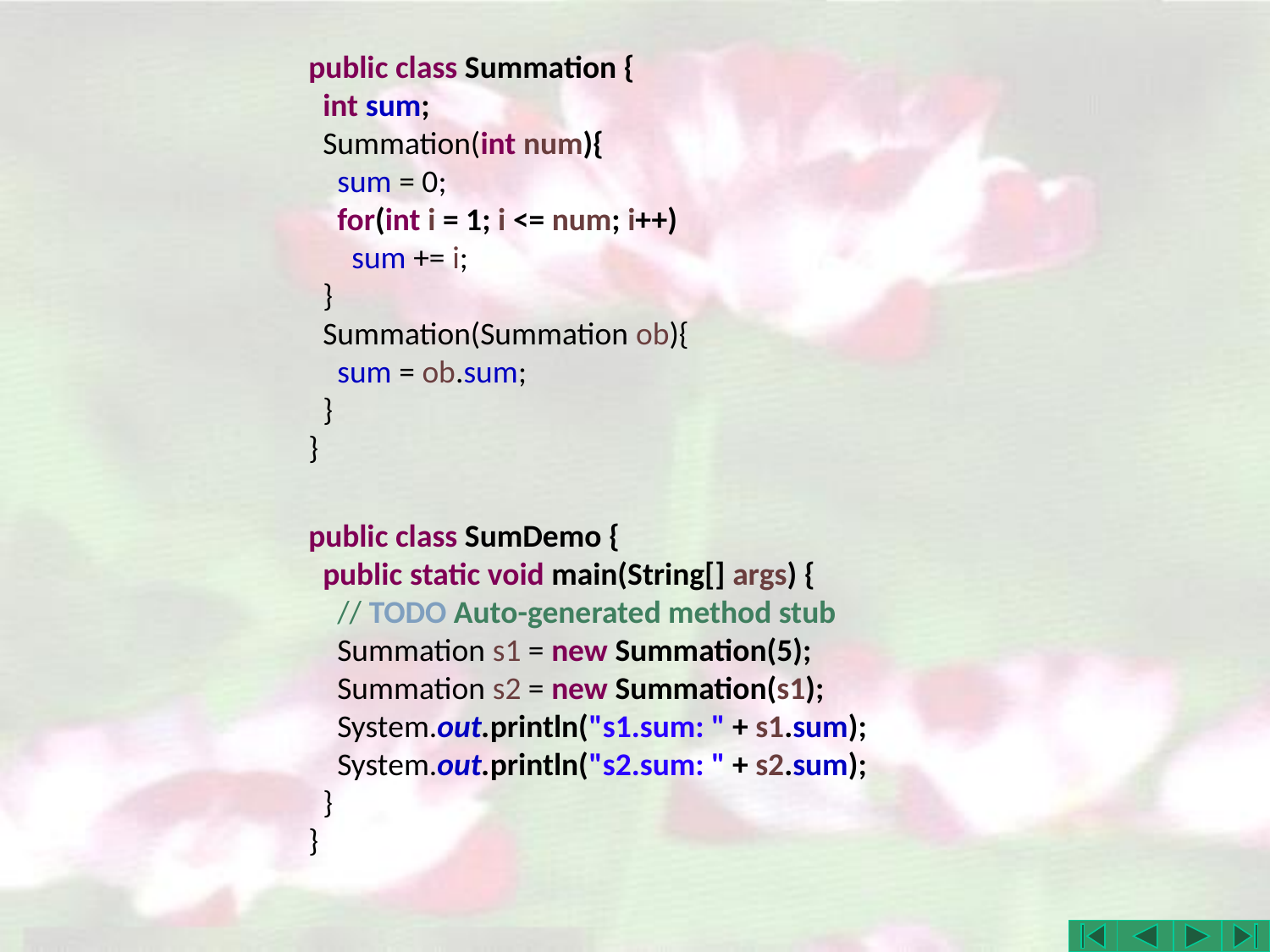

public class Summation {
  int sum;
  Summation(int num){
    sum = 0;
    for(int i = 1; i <= num; i++)
      sum += i;
  }
  Summation(Summation ob){
    sum = ob.sum;
  }
}
public class SumDemo {
  public static void main(String[] args) {
    // TODO Auto-generated method stub
    Summation s1 = new Summation(5);
    Summation s2 = new Summation(s1);
    System.out.println("s1.sum: " + s1.sum);
    System.out.println("s2.sum: " + s2.sum);
  }
}